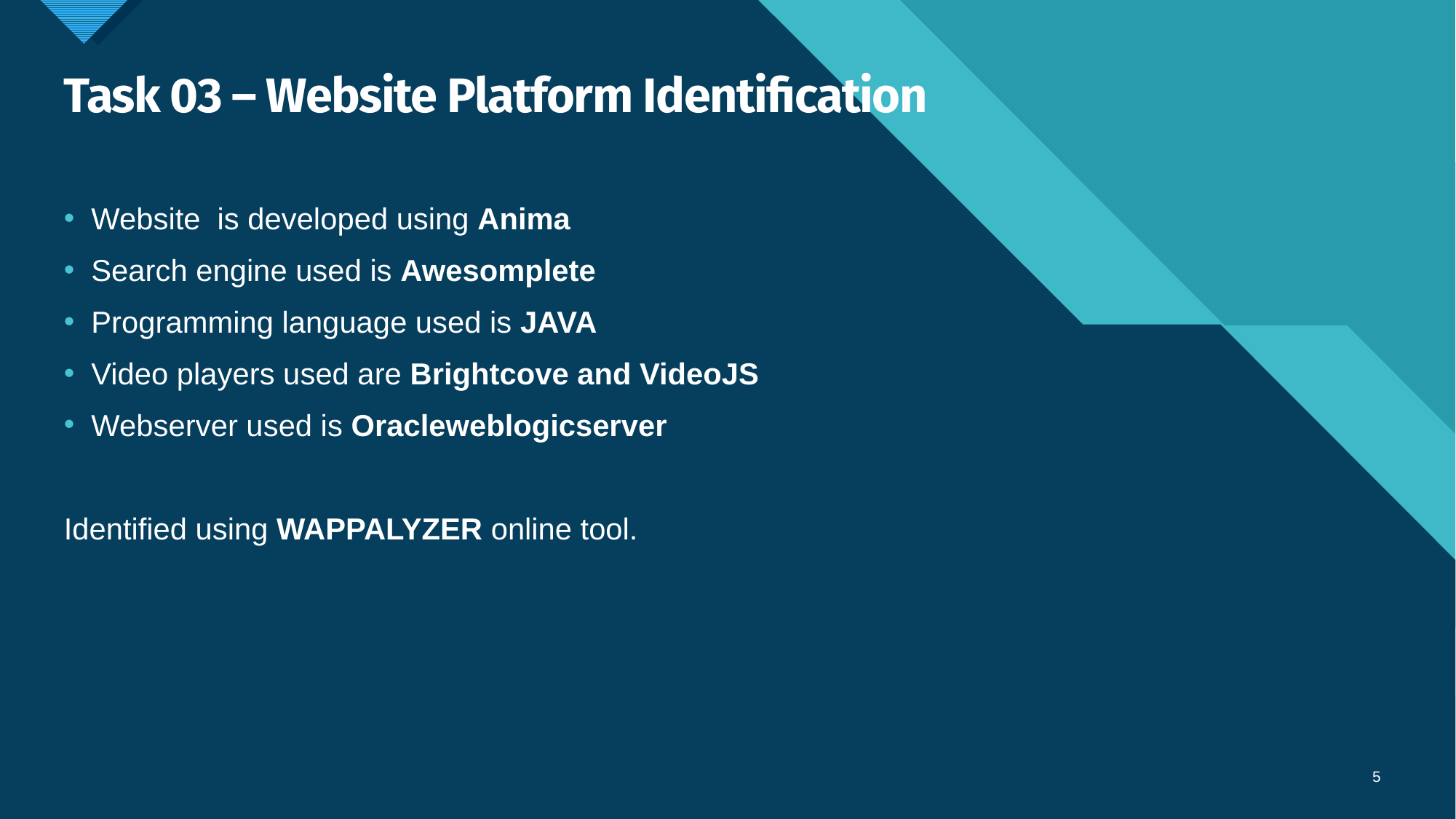

# Task 03 – Website Platform Identification
Website  is developed using Anima
Search engine used is Awesomplete
Programming language used is JAVA
Video players used are Brightcove and VideoJS
Webserver used is Oracleweblogicserver

Identified using WAPPALYZER online tool.

5